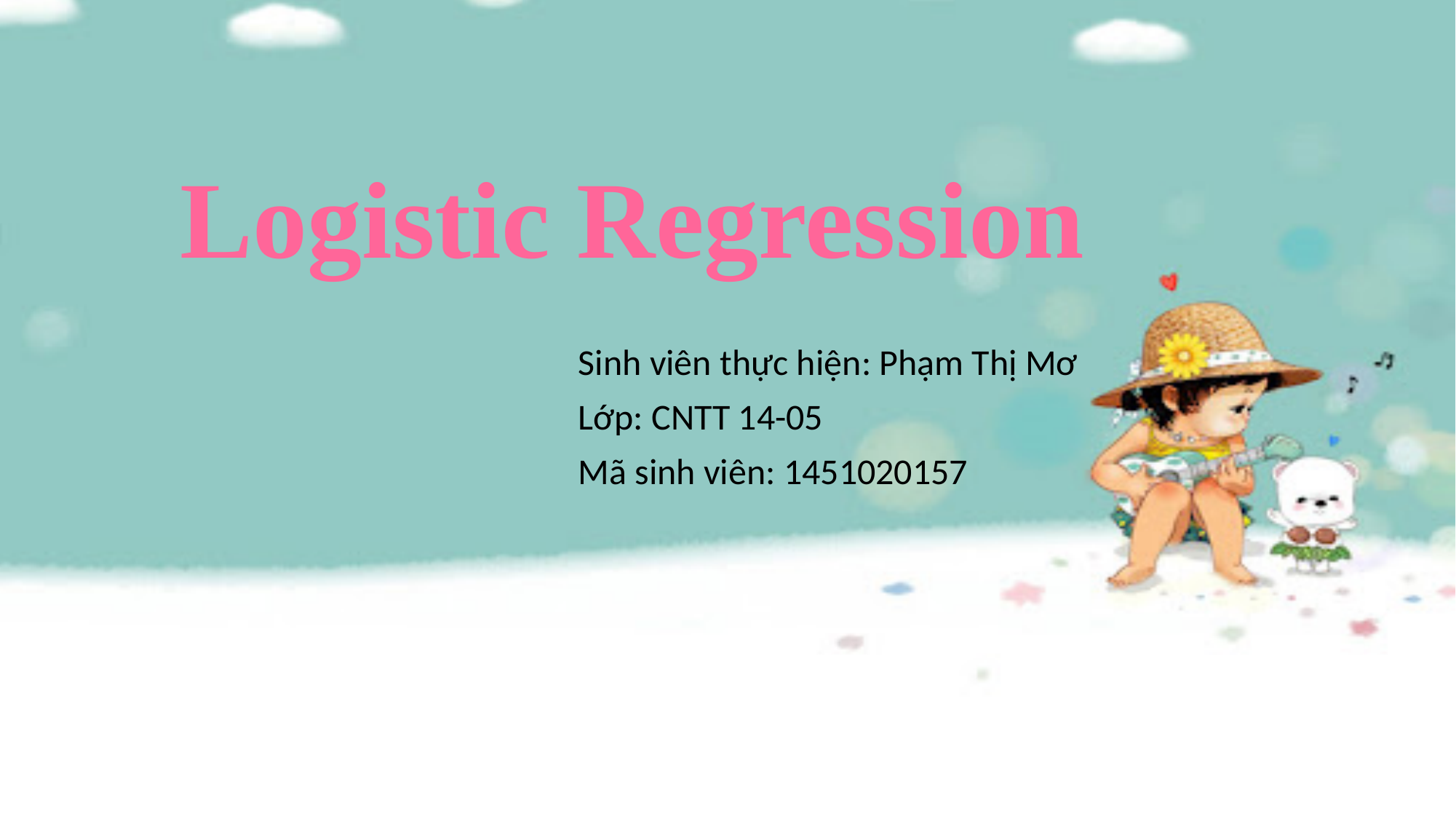

# Logistic Regression
Sinh viên thực hiện: Phạm Thị Mơ
Lớp: CNTT 14-05
Mã sinh viên: 1451020157